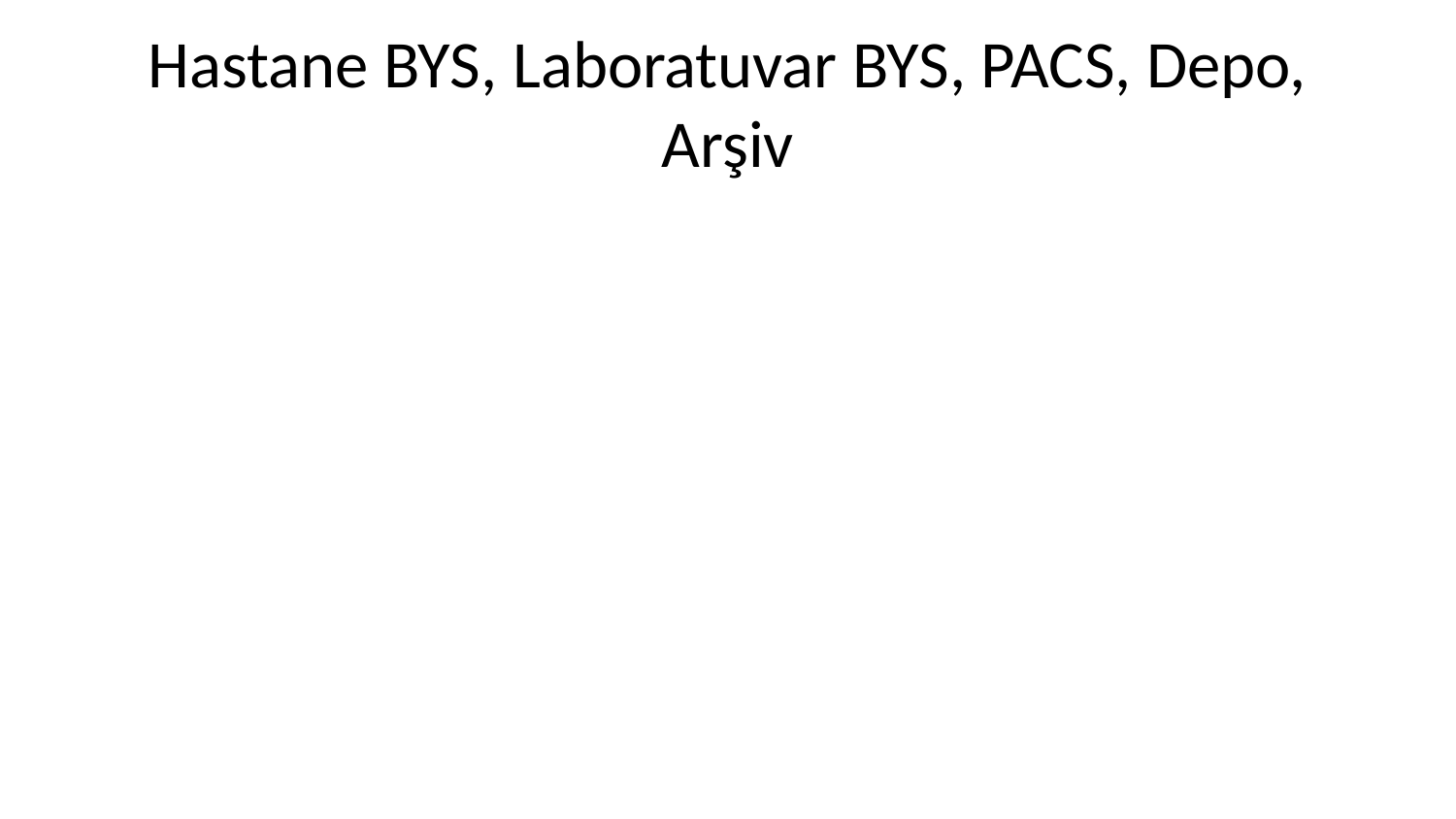

# Hastane BYS, Laboratuvar BYS, PACS, Depo, Arşiv